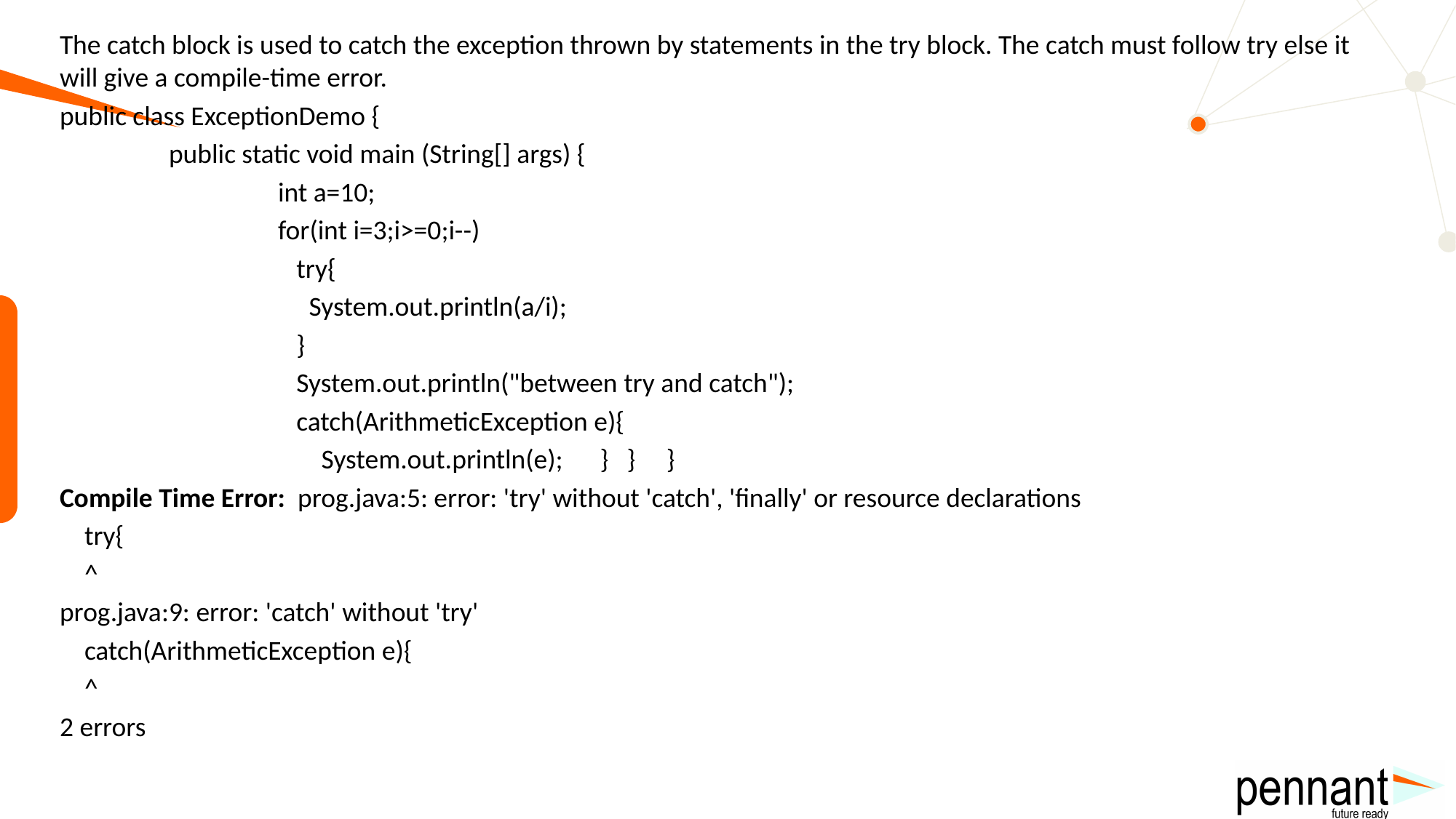

The catch block is used to catch the exception thrown by statements in the try block. The catch must follow try else it will give a compile-time error.
public class ExceptionDemo {
	public static void main (String[] args) {
		int a=10;
		for(int i=3;i>=0;i--)
		   try{
		     System.out.println(a/i);
		   }
		   System.out.println("between try and catch");
		   catch(ArithmeticException e){
		       System.out.println(e);      }   }     }
Compile Time Error:  prog.java:5: error: 'try' without 'catch', 'finally' or resource declarations
    try{
    ^
prog.java:9: error: 'catch' without 'try'
    catch(ArithmeticException e){
    ^
2 errors